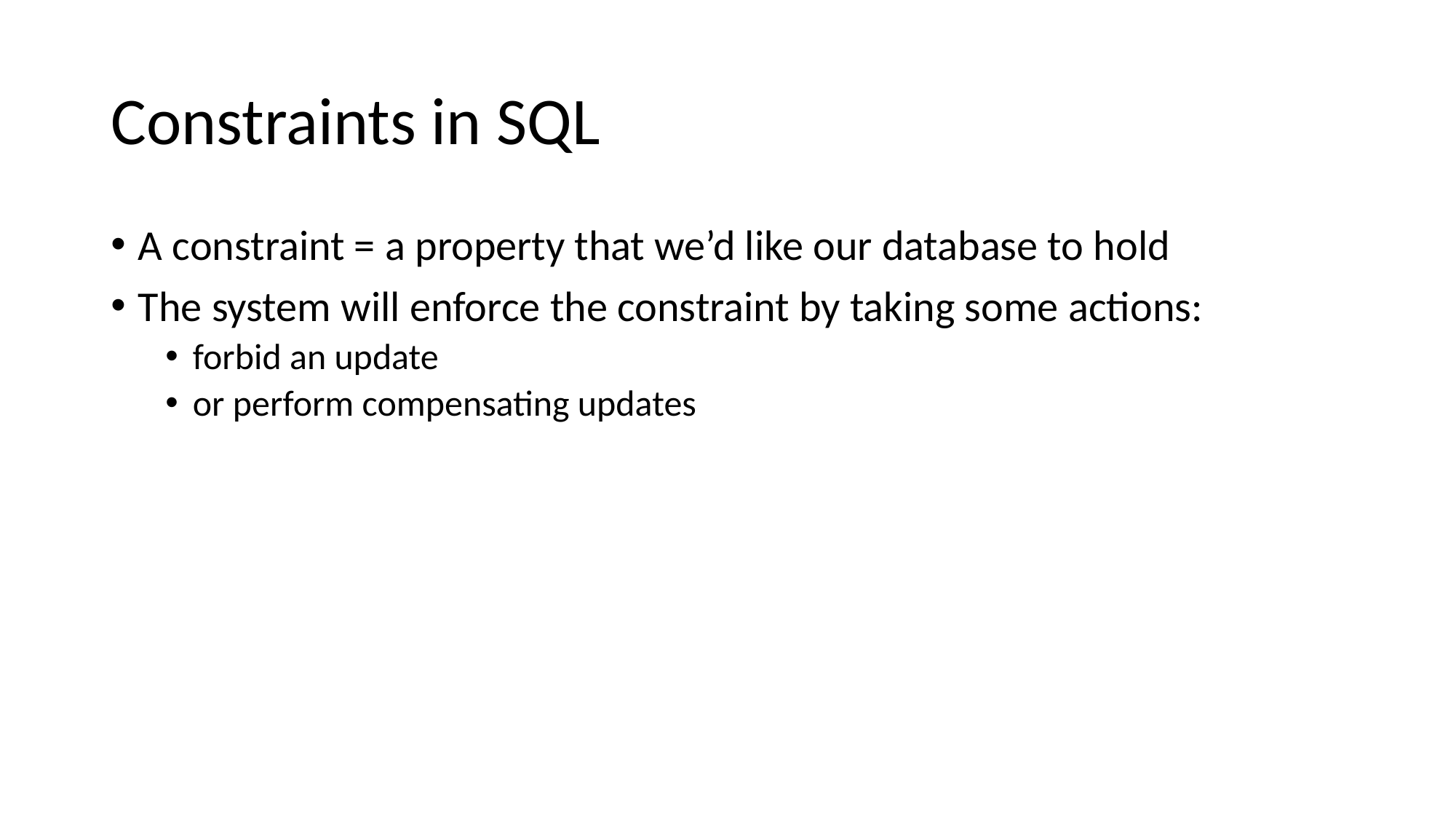

# Constraints in SQL
A constraint = a property that we’d like our database to hold
The system will enforce the constraint by taking some actions:
forbid an update
or perform compensating updates